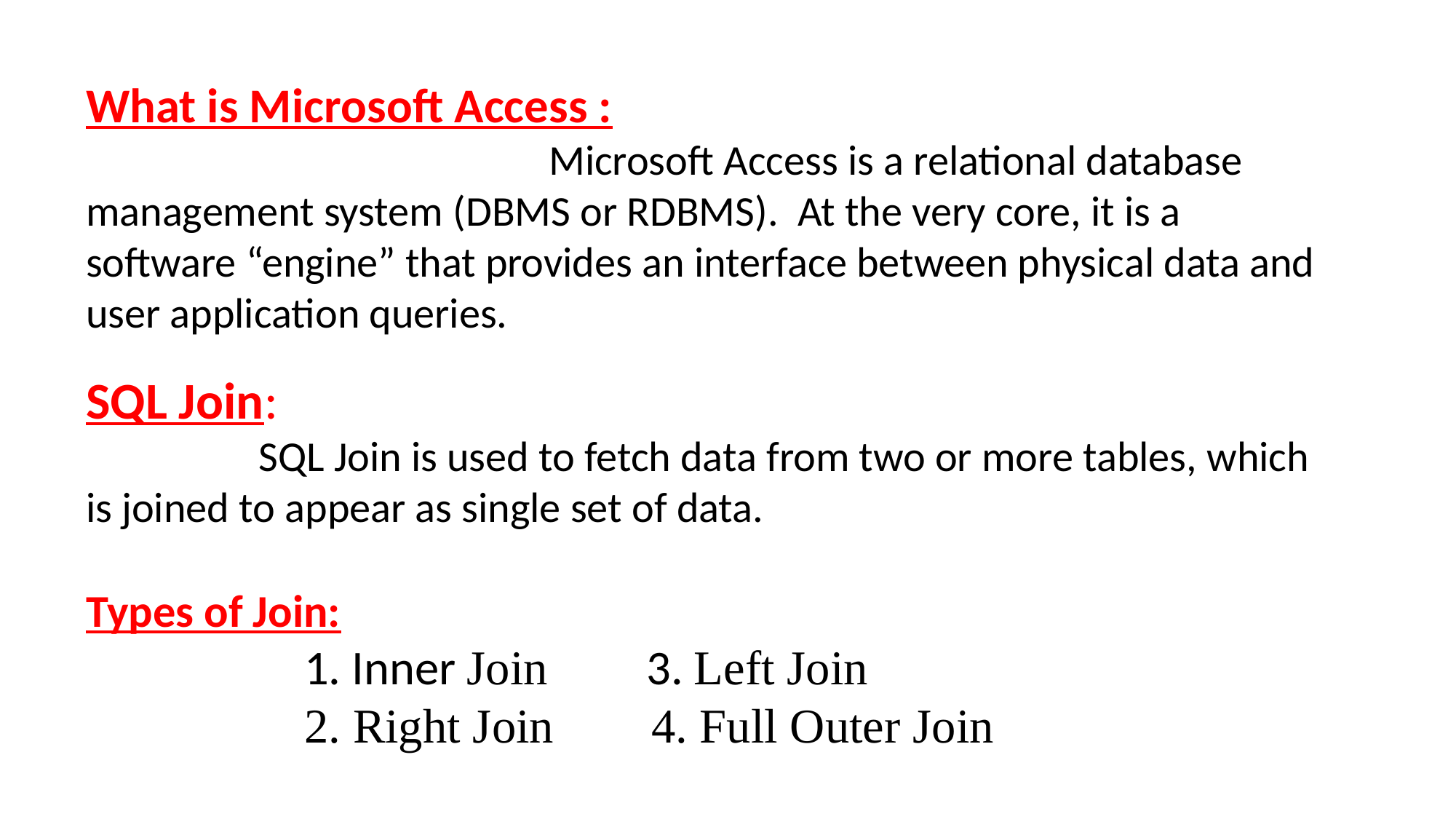

What is Microsoft Access :
                                                Microsoft Access is a relational database management system (DBMS or RDBMS).  At the very core, it is a software “engine” that provides an interface between physical data and user application queries.
SQL Join:
                   SQL Join is used to fetch data from two or more tables, which is joined to appear as single set of data.

Types of Join:
1. Inner Join         3. Left Join
2. Right Join        4. Full Outer Join